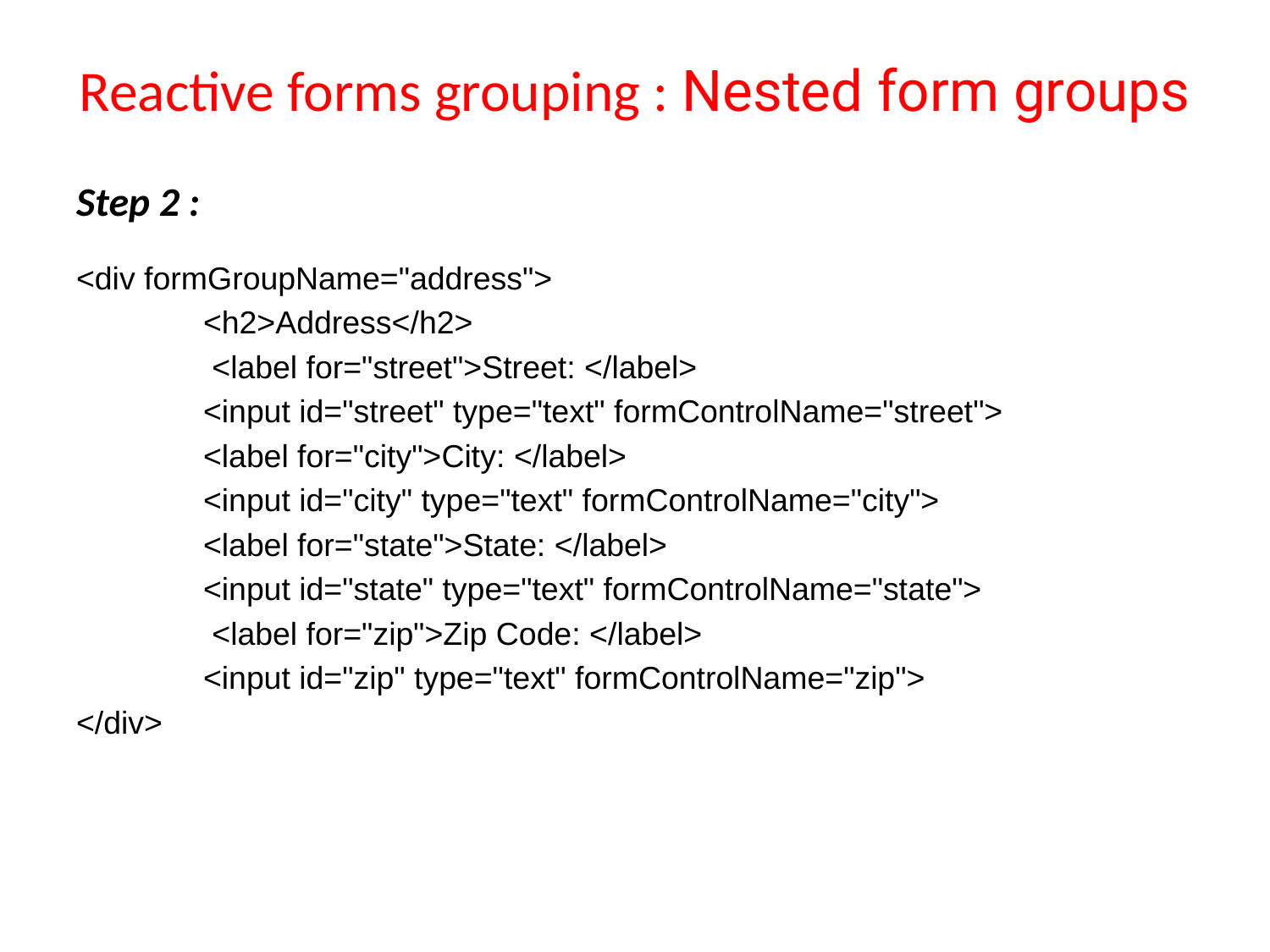

# Reactive forms grouping : Nested form groups
Step 2 :

<div formGroupName="address">
	<h2>Address</h2>
	 <label for="street">Street: </label>
	<input id="street" type="text" formControlName="street">
	<label for="city">City: </label>
	<input id="city" type="text" formControlName="city">
	<label for="state">State: </label>
	<input id="state" type="text" formControlName="state">
	 <label for="zip">Zip Code: </label>
	<input id="zip" type="text" formControlName="zip">
</div>